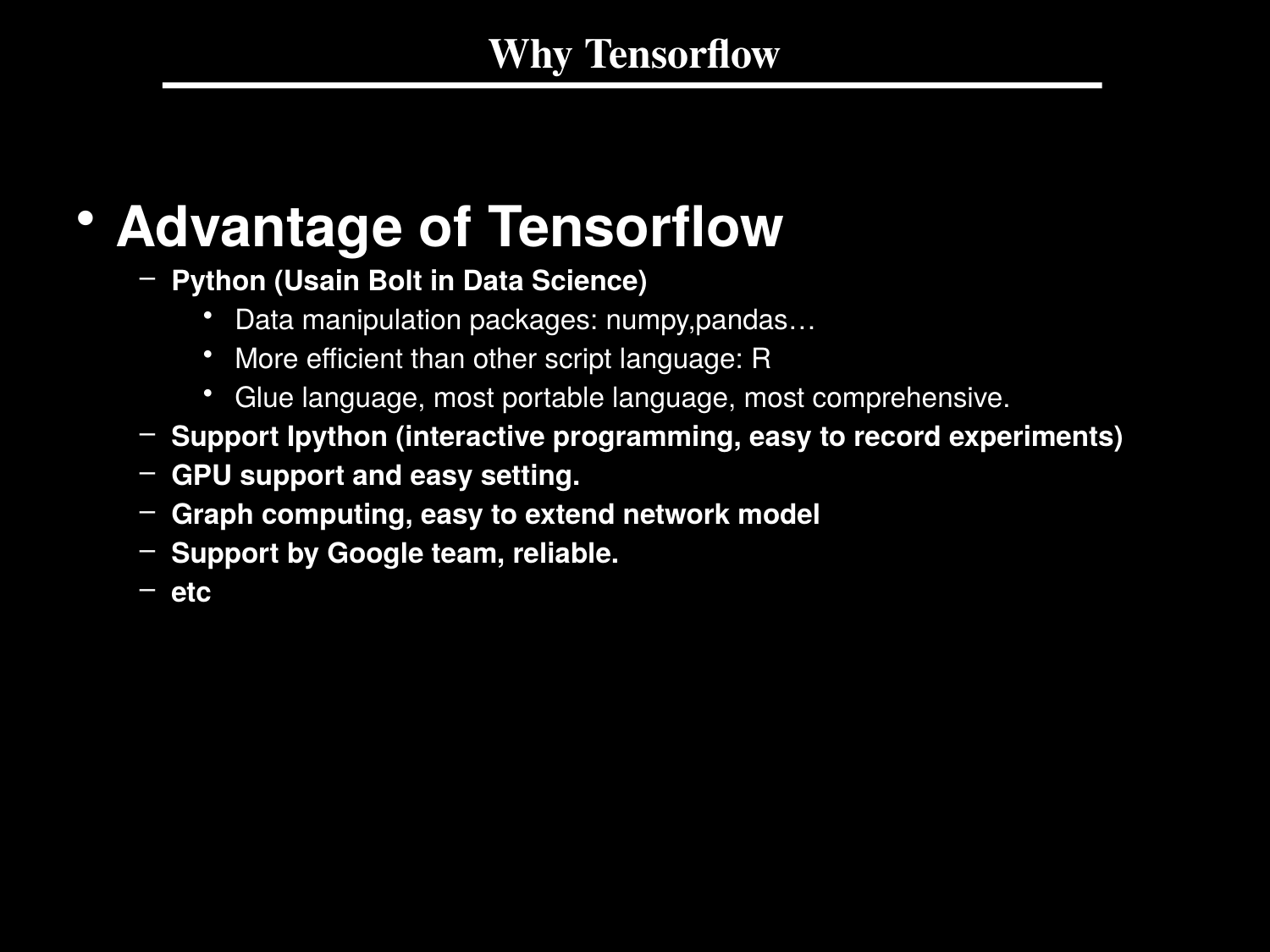

# Why Tensorflow
Advantage of Tensorflow
Python (Usain Bolt in Data Science)
Data manipulation packages: numpy,pandas…
More efficient than other script language: R
Glue language, most portable language, most comprehensive.
Support Ipython (interactive programming, easy to record experiments)
GPU support and easy setting.
Graph computing, easy to extend network model
Support by Google team, reliable.
etc